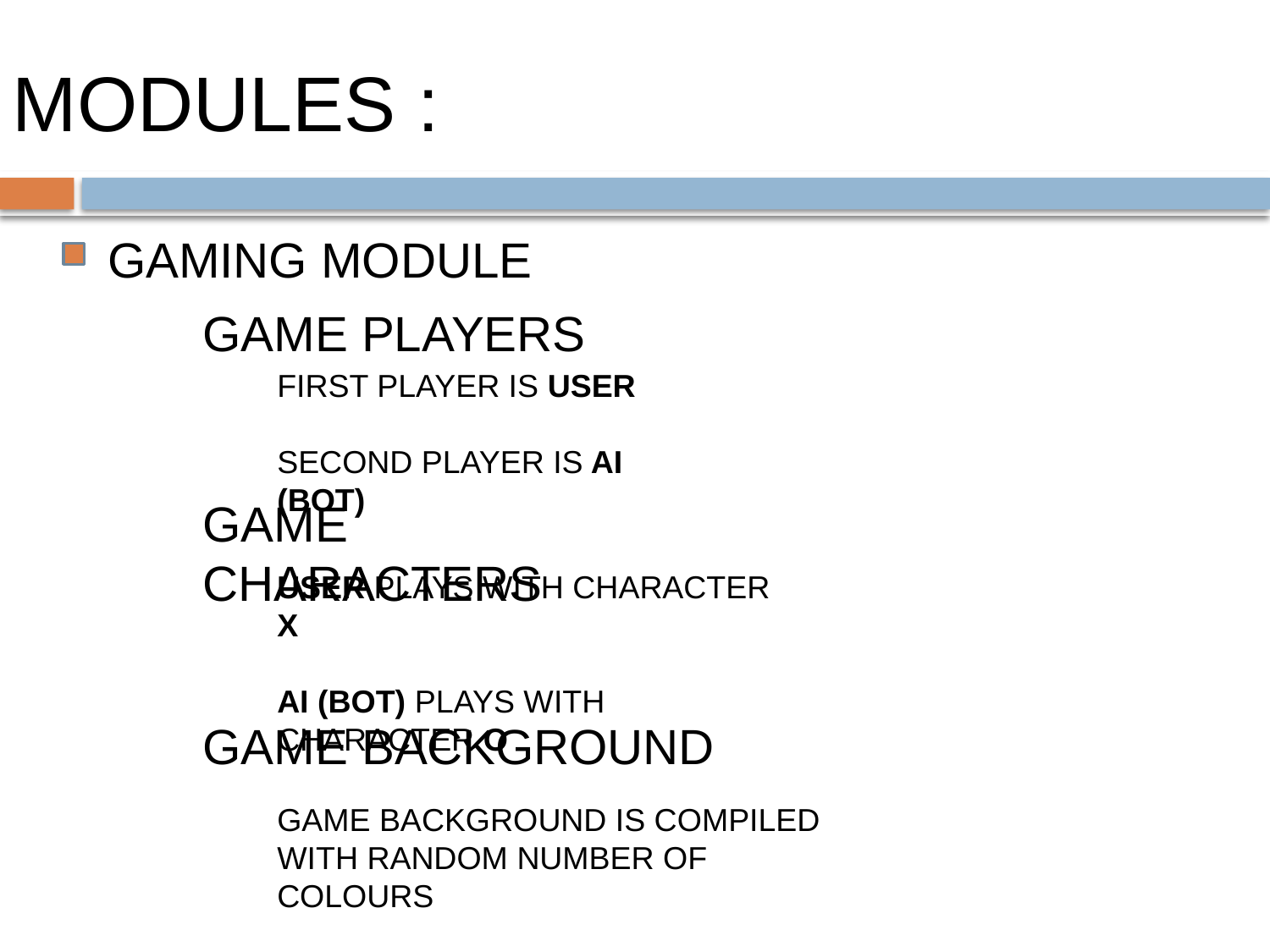

# MODULES :

GAMING MODULE

GAME PLAYERS
FIRST PLAYER IS USER

SECOND PLAYER IS AI (BOT)

GAME CHARACTERS
USER PLAYS WITH CHARACTER X

AI (BOT) PLAYS WITH CHARACTER O
GAME BACKGROUND

GAME BACKGROUND IS COMPILED WITH RANDOM NUMBER OF COLOURS